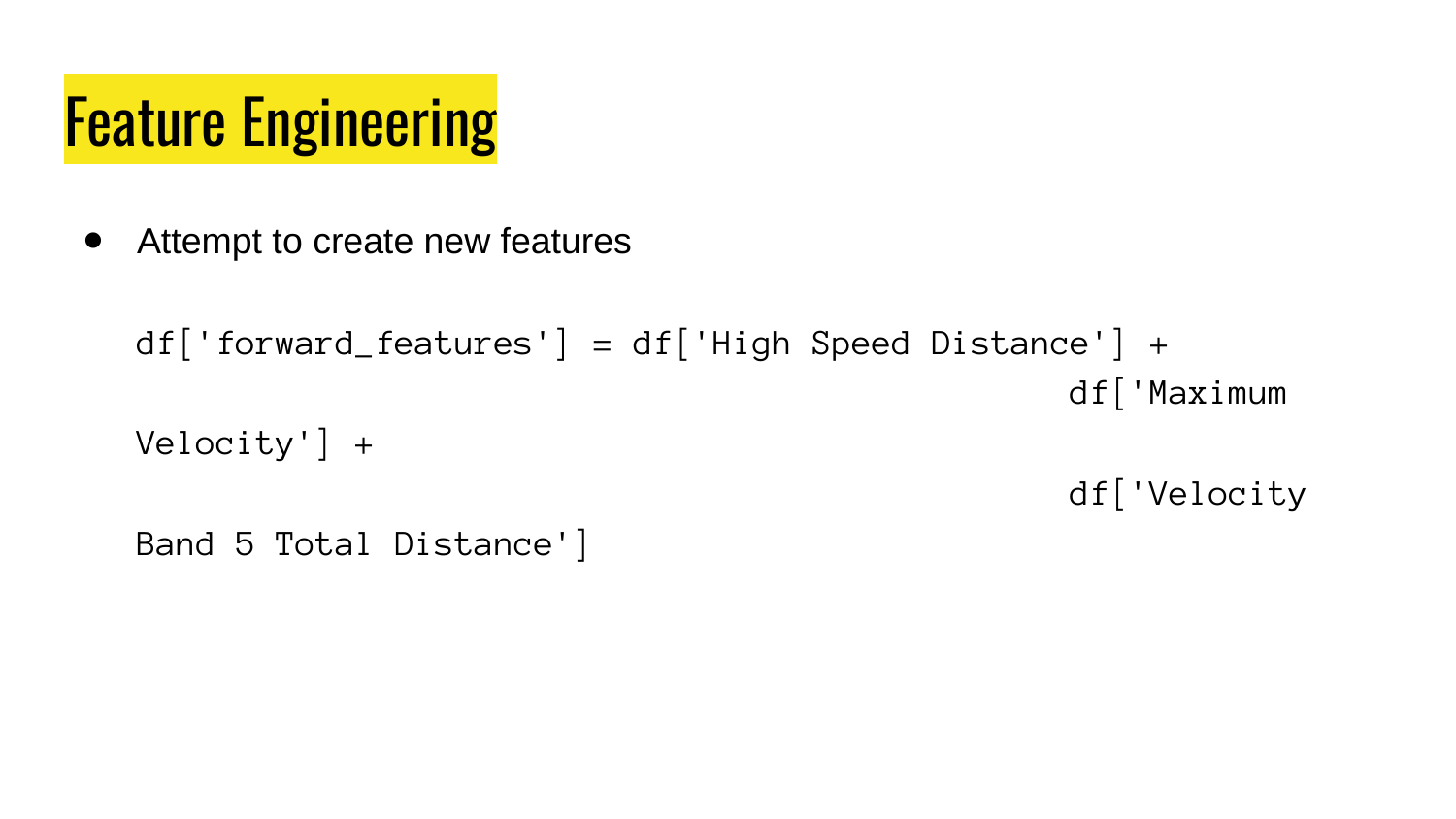

# Feature Engineering
Attempt to create new features
df['forward_features'] = df['High Speed Distance'] +
						   df['Maximum Velocity'] +
						   df['Velocity Band 5 Total Distance']